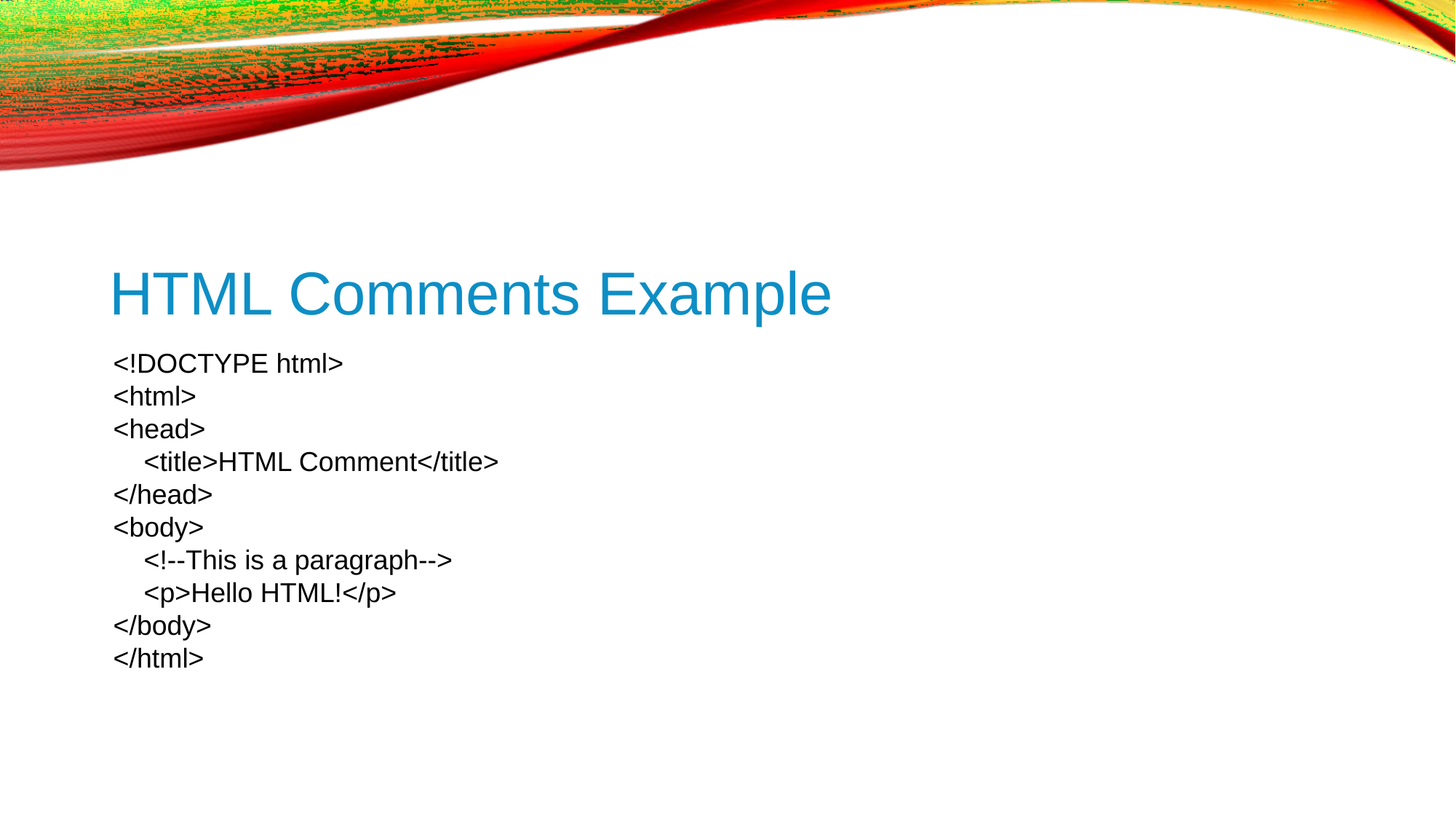

# HTML Comments Example
<!DOCTYPE html>
<html>
<head>
    <title>HTML Comment</title>
</head>
<body>
    <!--This is a paragraph-->
    <p>Hello HTML!</p>
</body>
</html>